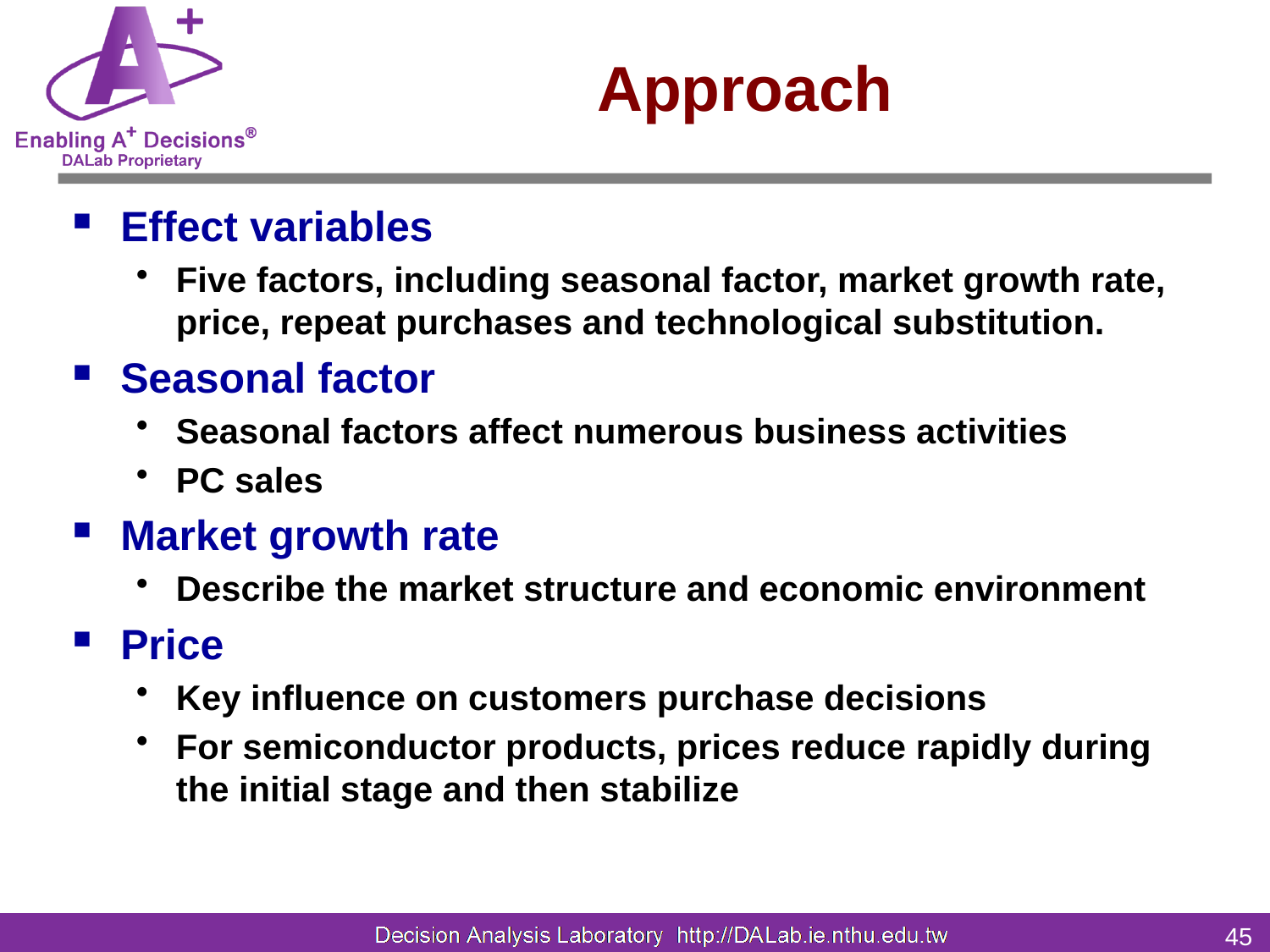

# Approach
Effect variables
Five factors, including seasonal factor, market growth rate, price, repeat purchases and technological substitution.
Seasonal factor
Seasonal factors affect numerous business activities
PC sales
Market growth rate
Describe the market structure and economic environment
Price
Key influence on customers purchase decisions
For semiconductor products, prices reduce rapidly during the initial stage and then stabilize

45